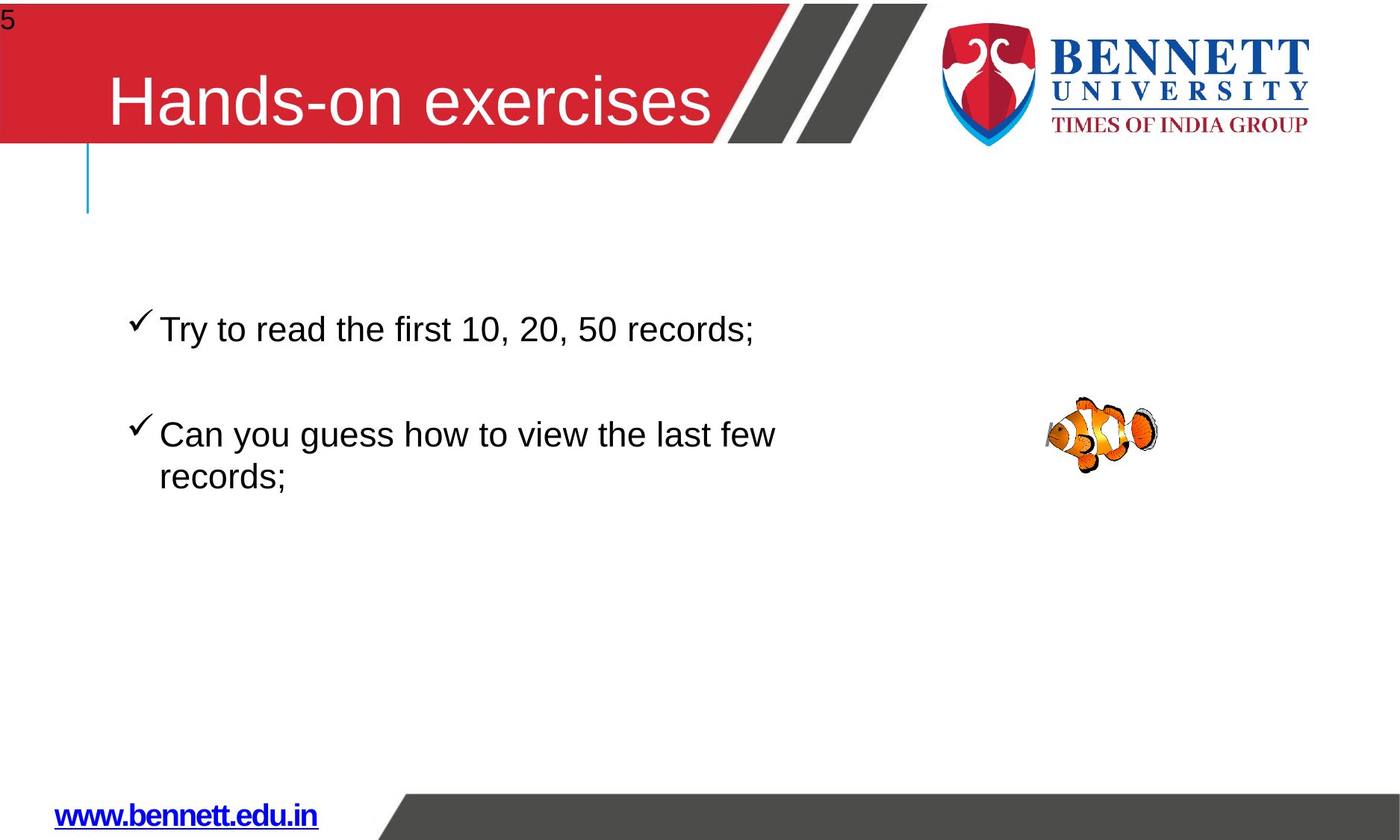

5
# Hands-on exercises
Try to read the first 10, 20, 50 records;

Can you guess how to view the last few records;
Hint:
www.bennett.edu.in